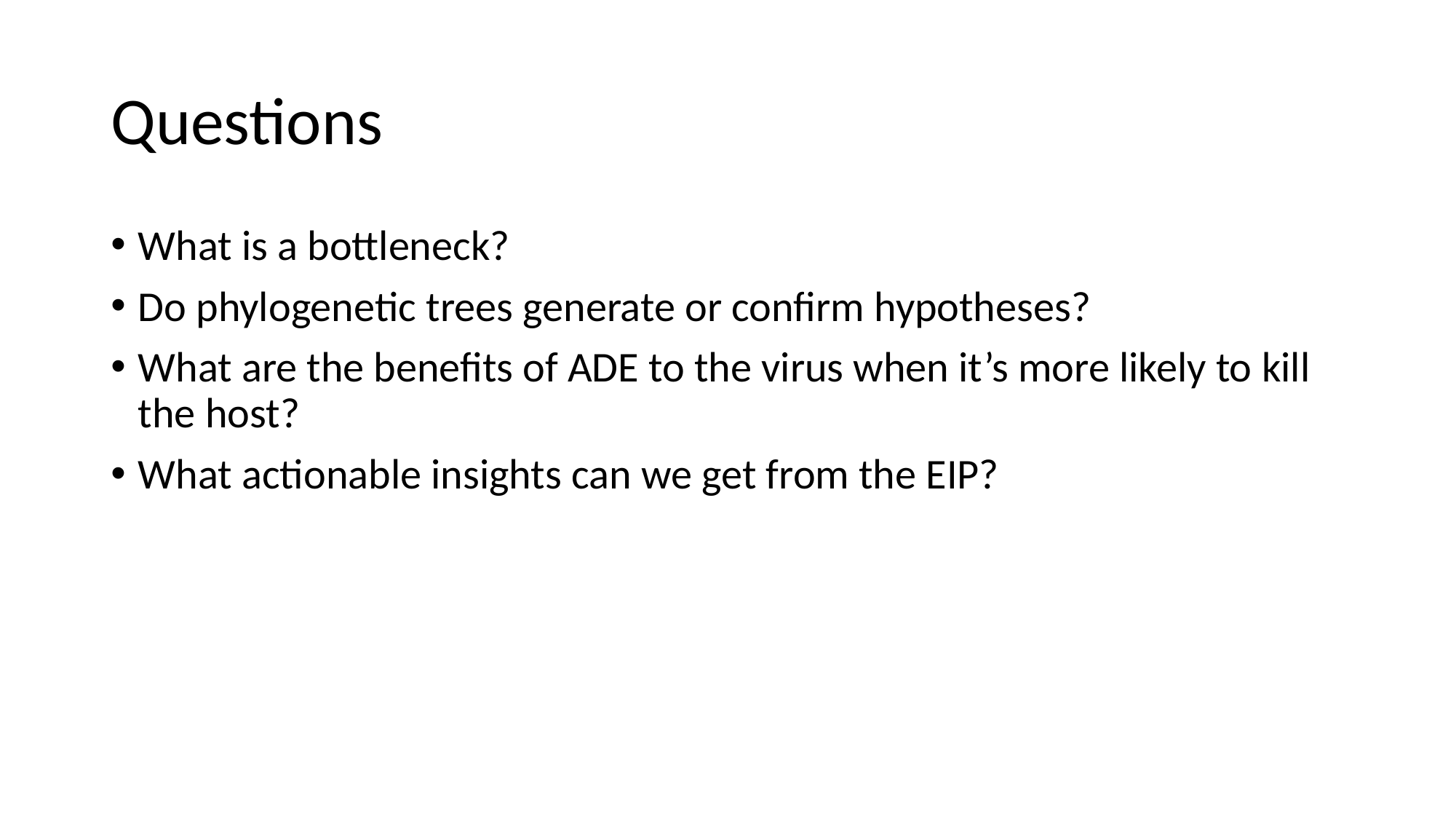

# Questions
What is a bottleneck?
Do phylogenetic trees generate or confirm hypotheses?
What are the benefits of ADE to the virus when it’s more likely to kill the host?
What actionable insights can we get from the EIP?